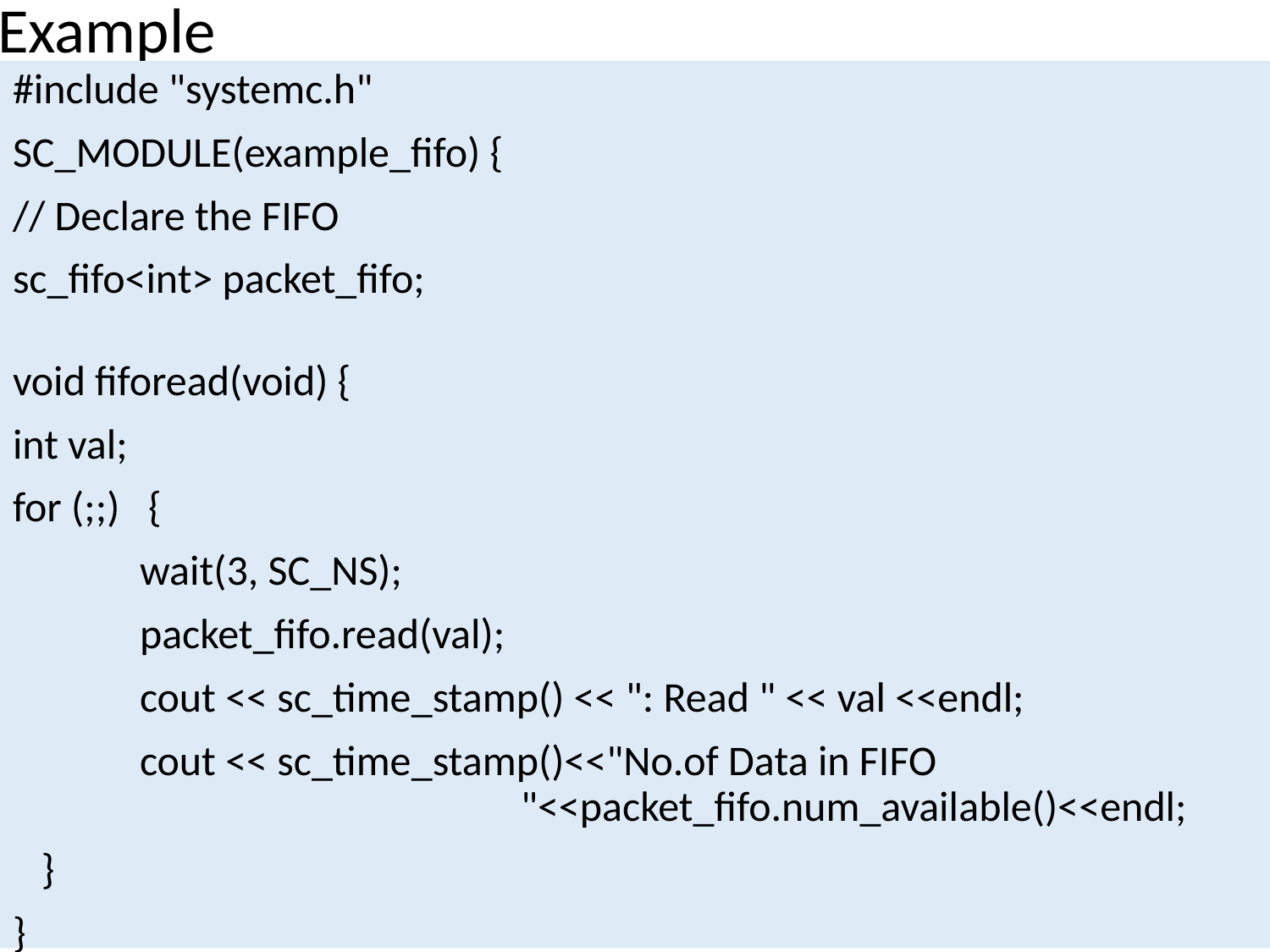

# Example
#include "systemc.h"
SC_MODULE(example_fifo) {
// Declare the FIFO
sc_fifo<int> packet_fifo;

void fiforead(void) {
int val;
for (;;)   {
	wait(3, SC_NS);
	packet_fifo.read(val);
	cout << sc_time_stamp() << ": Read " << val <<endl;
	cout << sc_time_stamp()<<"No.of Data in FIFO 			 			"<<packet_fifo.num_available()<<endl;
   }
}